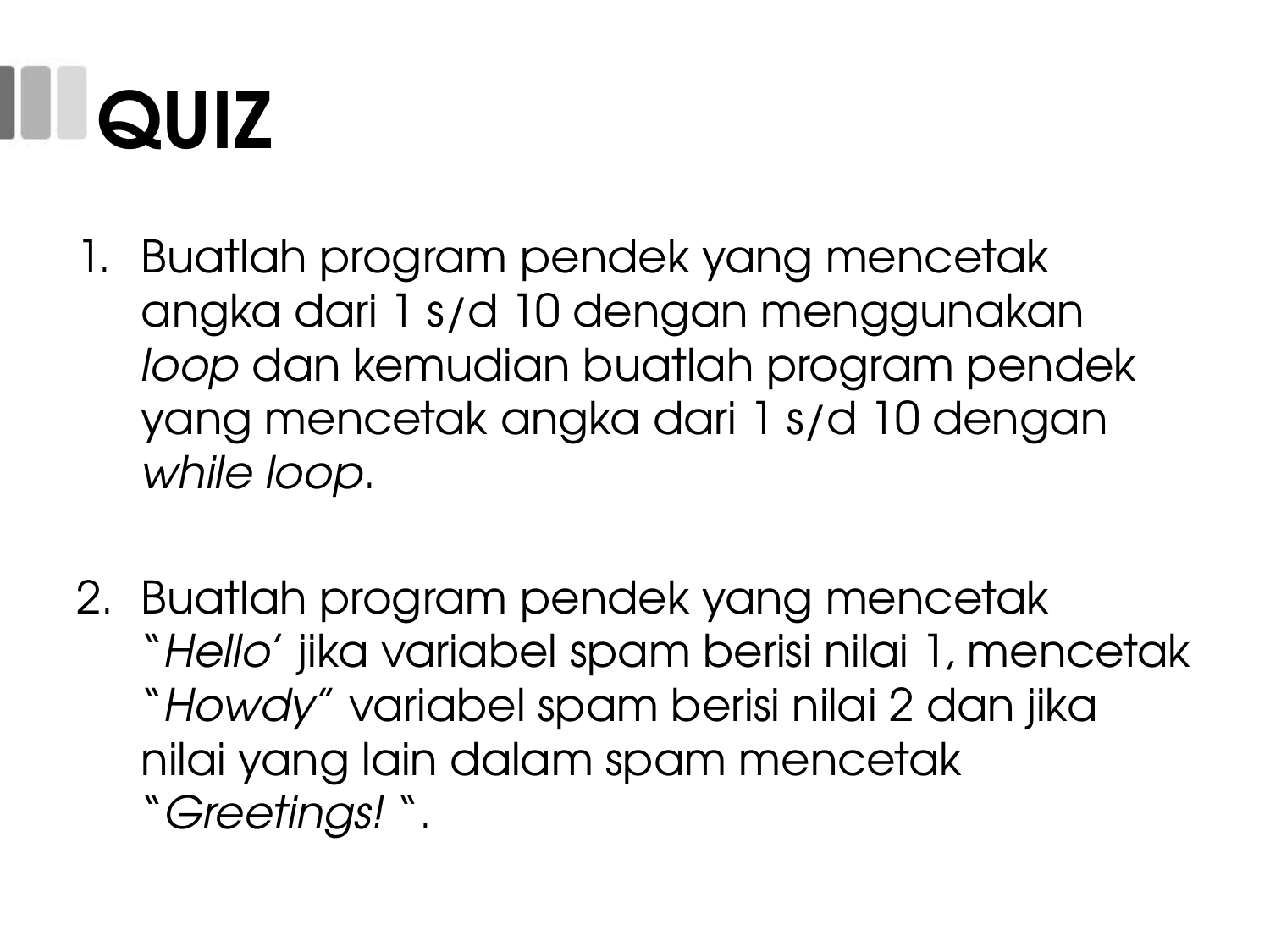

# QUIZ
Buatlah program pendek yang mencetak angka dari 1 s/d 10 dengan menggunakan loop dan kemudian buatlah program pendek yang mencetak angka dari 1 s/d 10 dengan while loop.

Buatlah program pendek yang mencetak “Hello’ jika variabel spam berisi nilai 1, mencetak “Howdy” variabel spam berisi nilai 2 dan jika nilai yang lain dalam spam mencetak “Greetings! “.